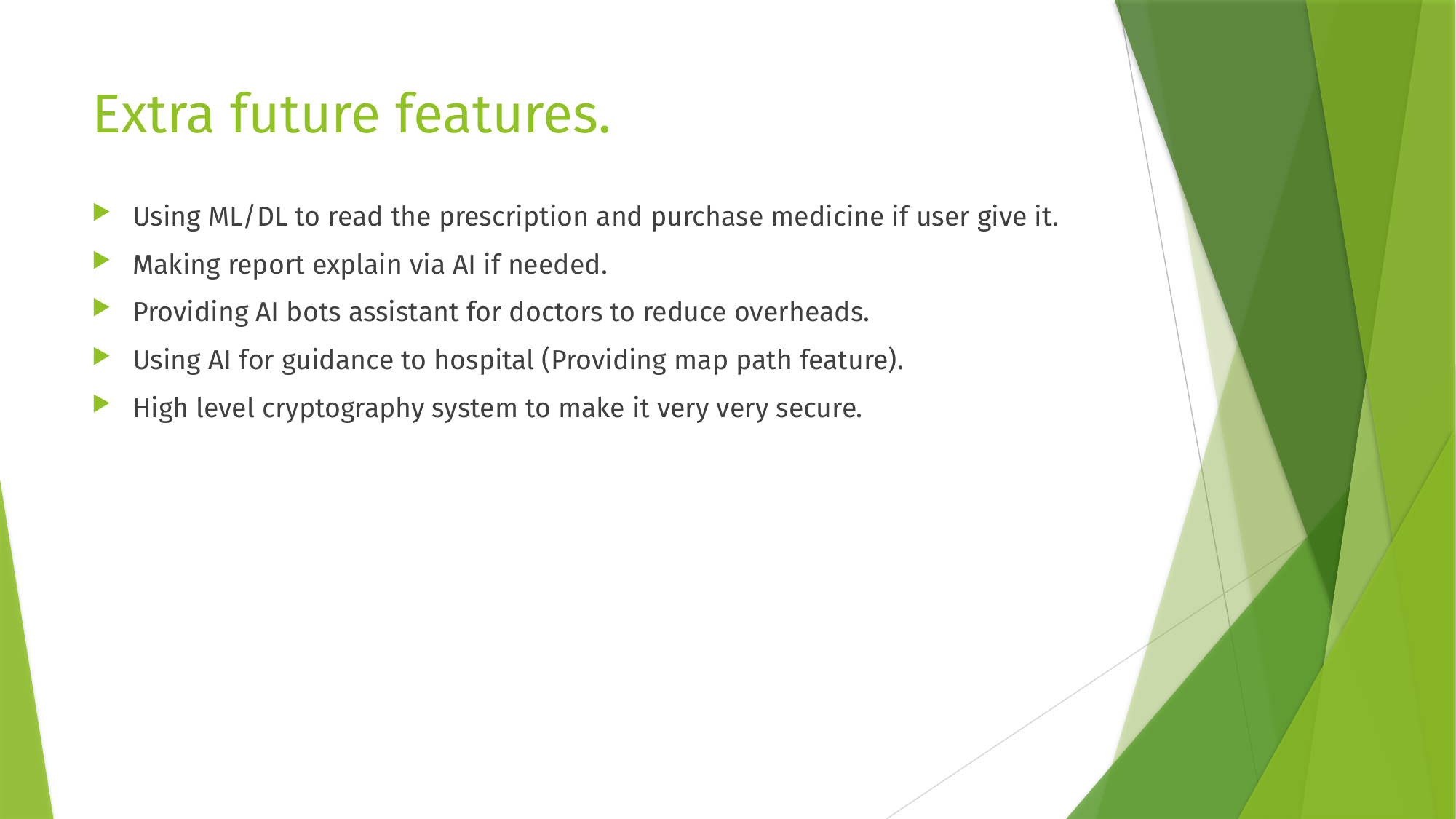

# Extra future features.
Using ML/DL to read the prescription and purchase medicine if user give it.
Making report explain via AI if needed.
Providing AI bots assistant for doctors to reduce overheads.
Using AI for guidance to hospital (Providing map path feature).
High level cryptography system to make it very very secure.